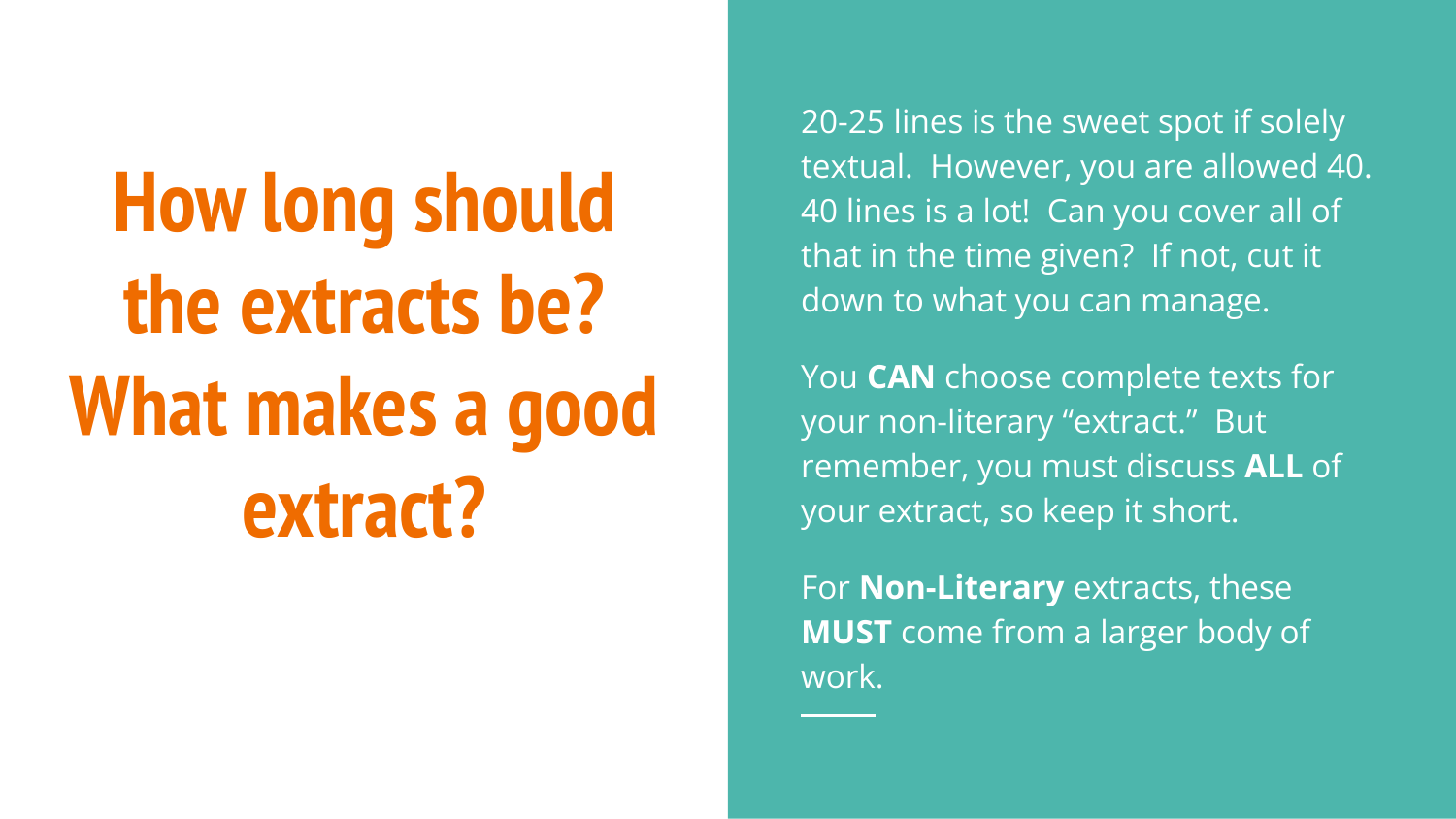

20-25 lines is the sweet spot if solely textual.  However, you are allowed 40.  40 lines is a lot!  Can you cover all of that in the time given?  If not, cut it down to what you can manage.
You CAN choose complete texts for your non-literary “extract.”  But remember, you must discuss ALL of your extract, so keep it short.
For Non-Literary extracts, these MUST come from a larger body of work.
# How long should the extracts be? What makes a good extract?